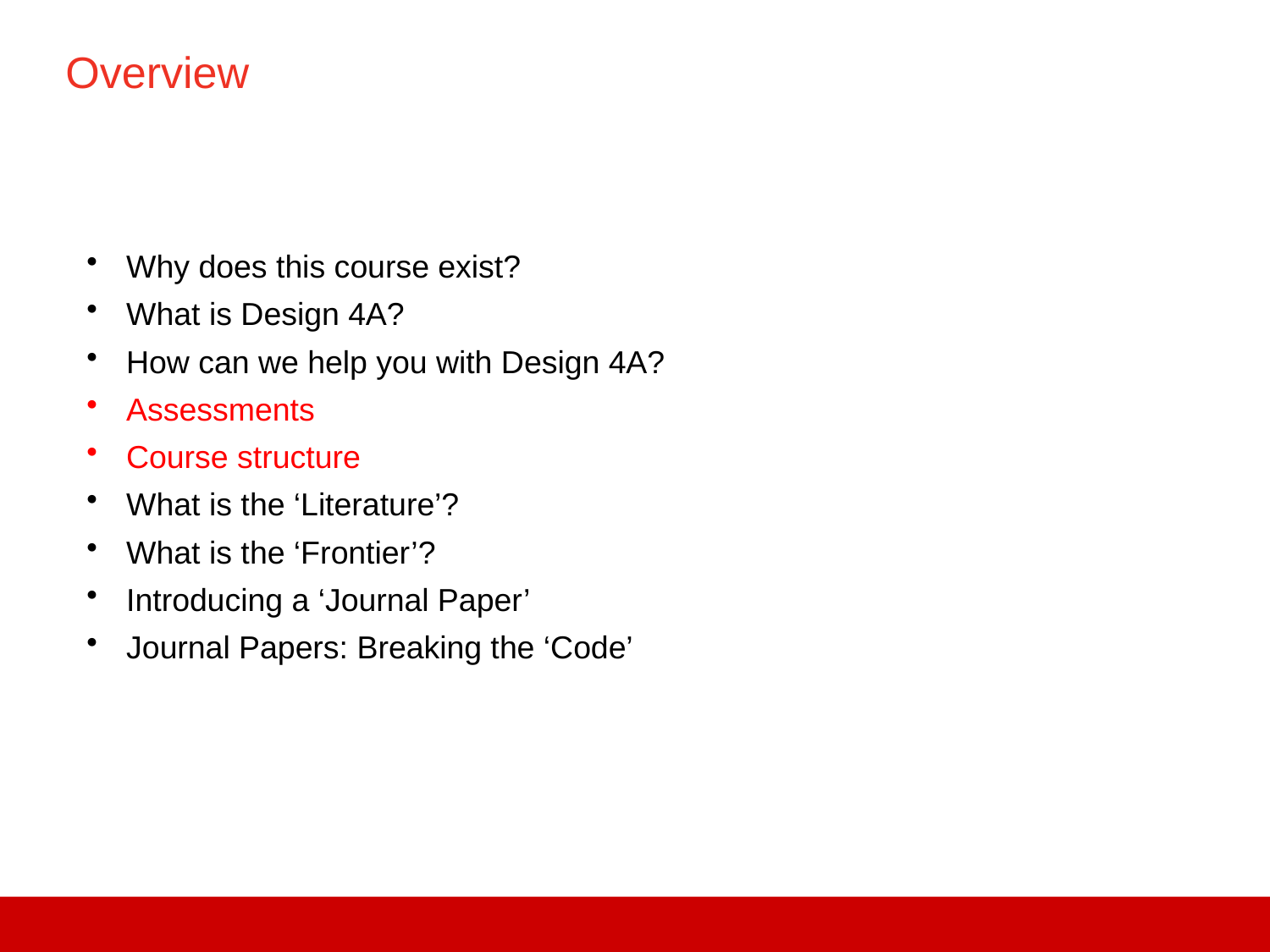

# Overview
Why does this course exist?
What is Design 4A?
How can we help you with Design 4A?
Assessments
Course structure
What is the ‘Literature’?
What is the ‘Frontier’?
Introducing a ‘Journal Paper’
Journal Papers: Breaking the ‘Code’